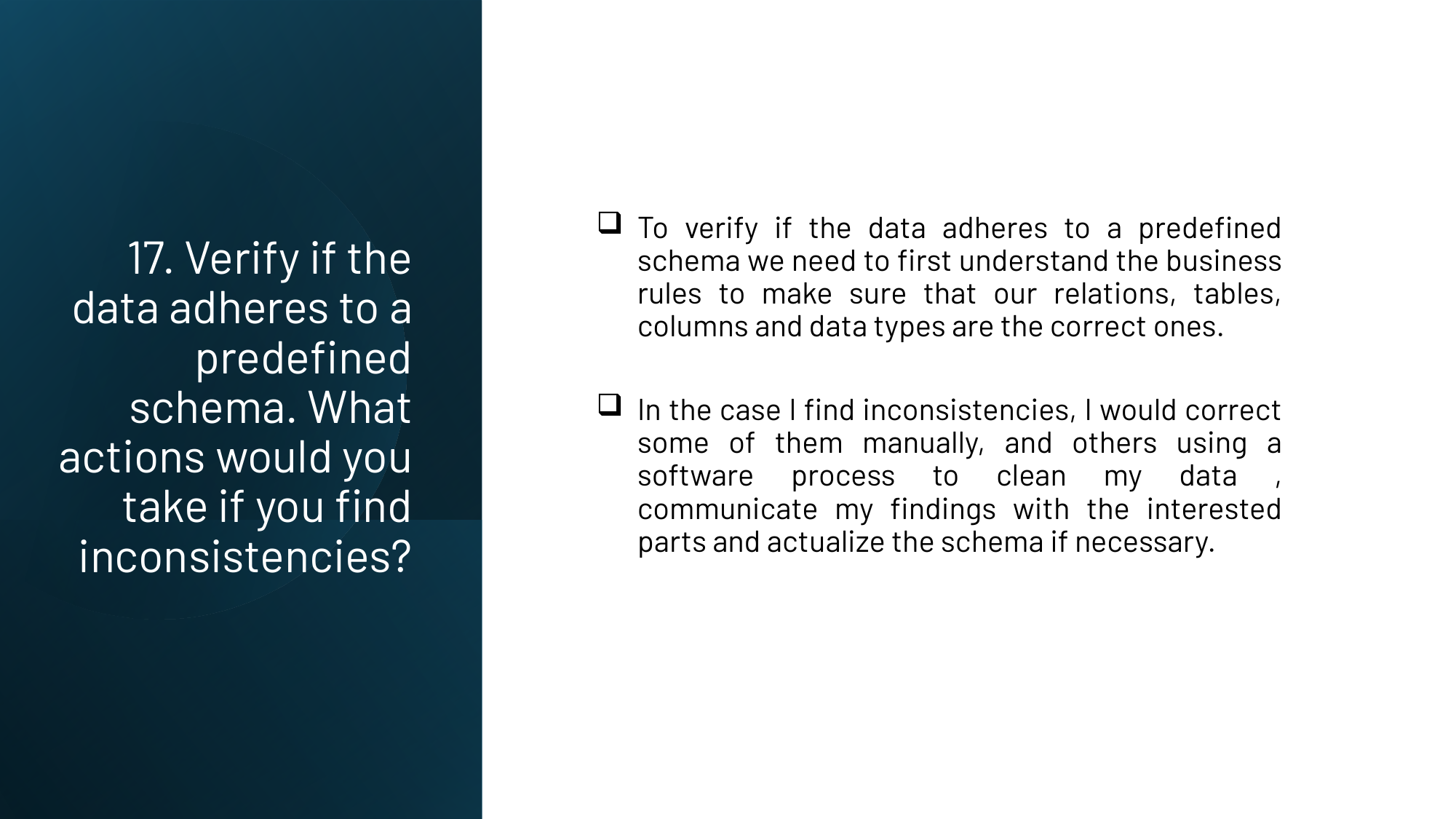

To verify if the data adheres to a predefined schema we need to first understand the business rules to make sure that our relations, tables, columns and data types are the correct ones.

In the case I find inconsistencies, I would correct some of them manually, and others using a software process to clean my data , communicate my findings with the interested parts and actualize the schema if necessary.

17. Verify if the data adheres to a predefined schema. What actions would you take if you find inconsistencies?